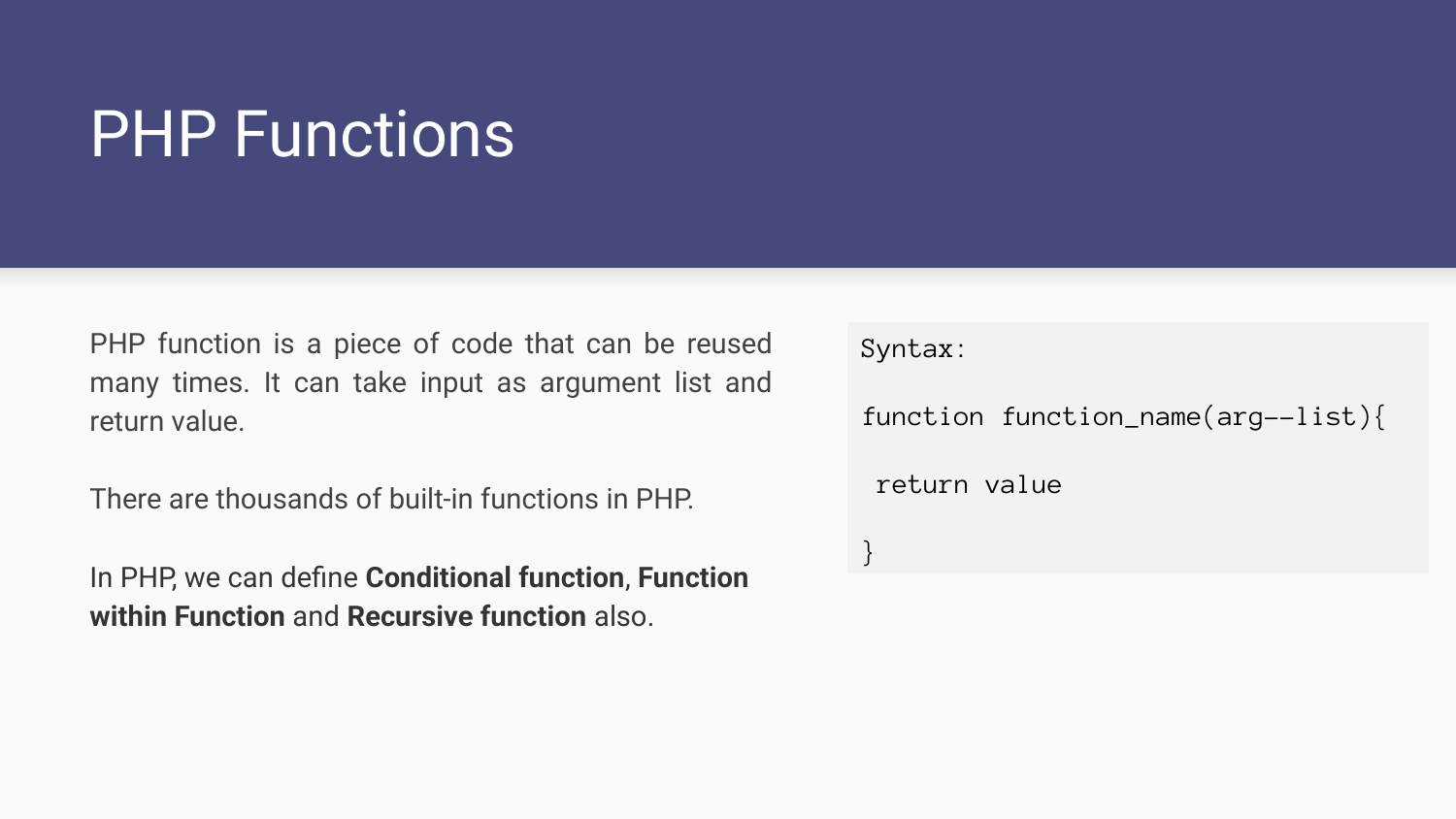

# PHP Functions
PHP function is a piece of code that can be reused many times. It can take input as argument list and return value.

There are thousands of built-in functions in PHP.

In PHP, we can define Conditional function, Function within Function and Recursive function also.
Syntax:

function function_name(arg--list){

 return value

}